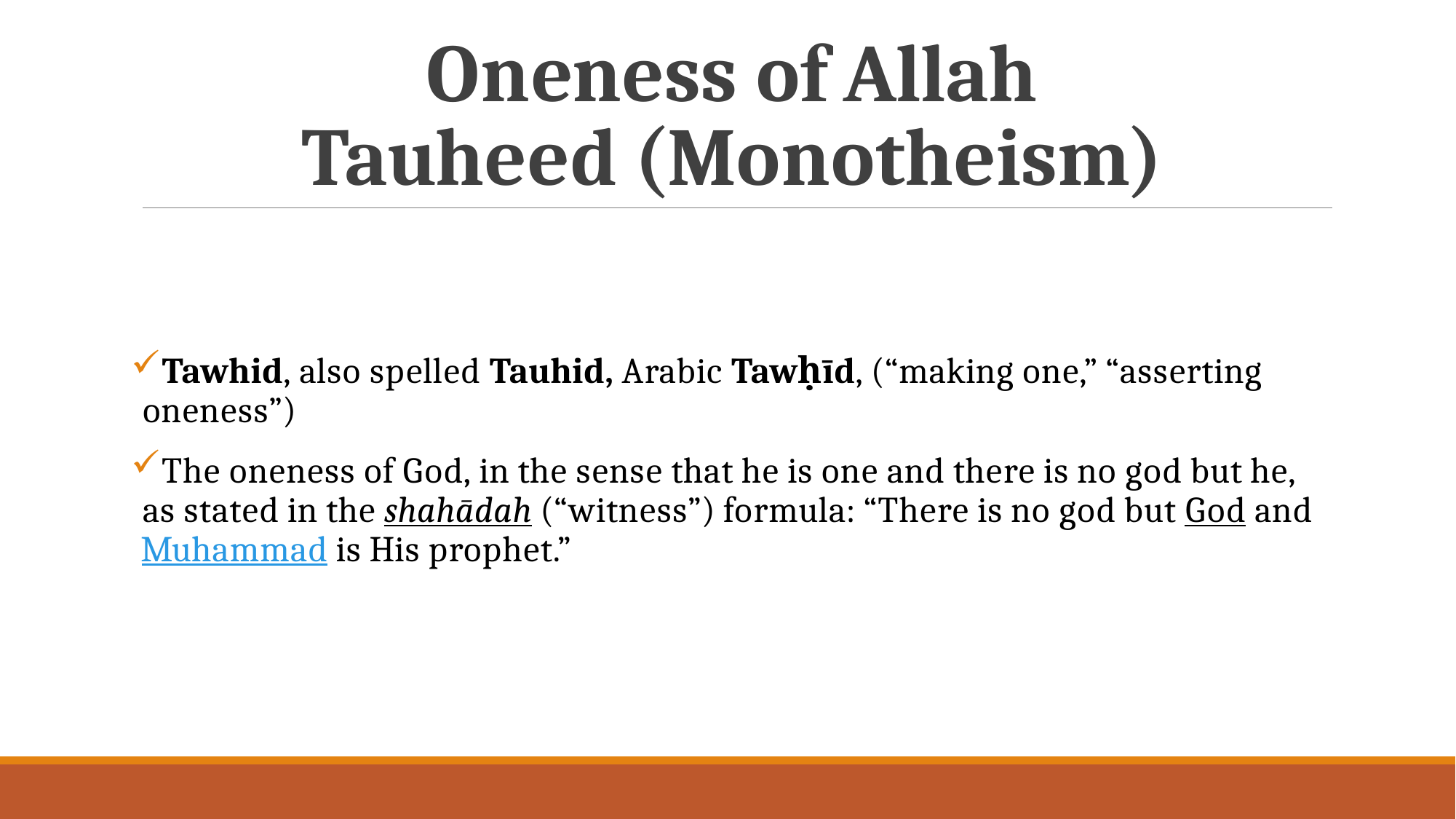

# Oneness of Allah Tauheed (Monotheism)
Tawhid, also spelled Tauhid, Arabic Tawḥīd, (“making one,” “asserting oneness”)
The oneness of God, in the sense that he is one and there is no god but he, as stated in the shahādah (“witness”) formula: “There is no god but God and Muhammad is His prophet.”